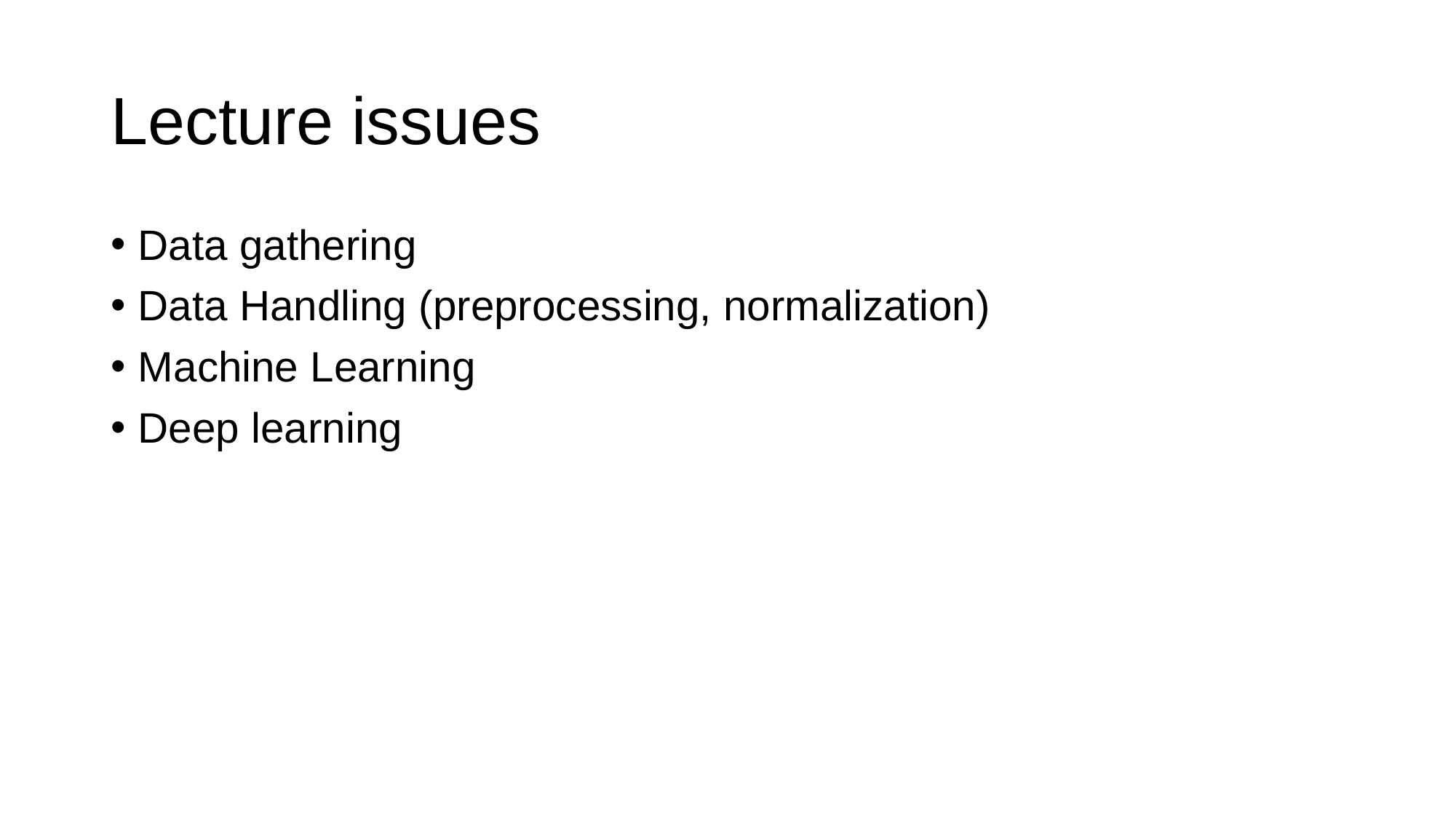

# Lecture issues
Data gathering
Data Handling (preprocessing, normalization)
Machine Learning
Deep learning